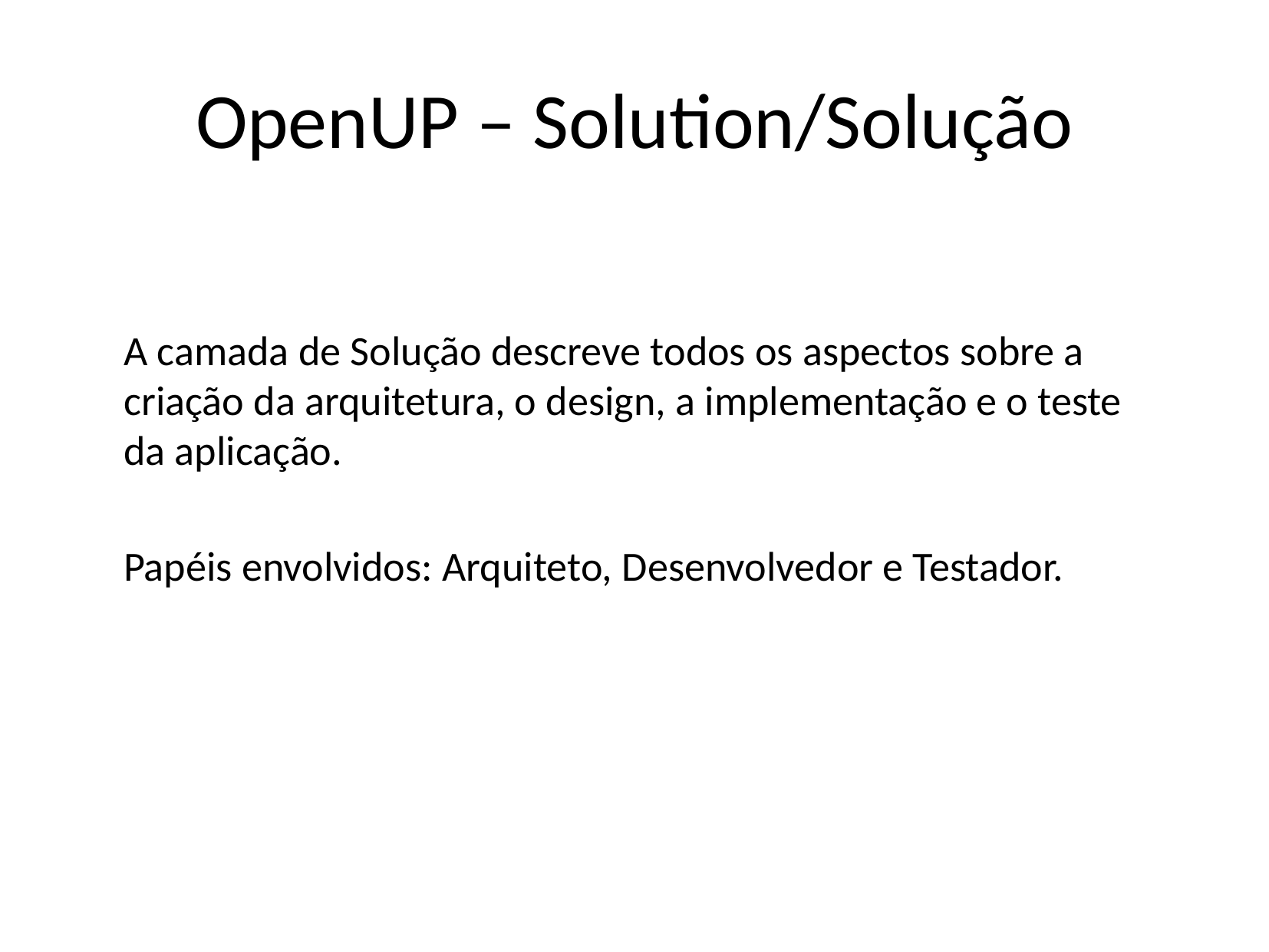

# OpenUP – Solution/Solução

	A camada de Solução descreve todos os aspectos sobre a criação da arquitetura, o design, a implementação e o teste da aplicação.

	Papéis envolvidos: Arquiteto, Desenvolvedor e Testador.